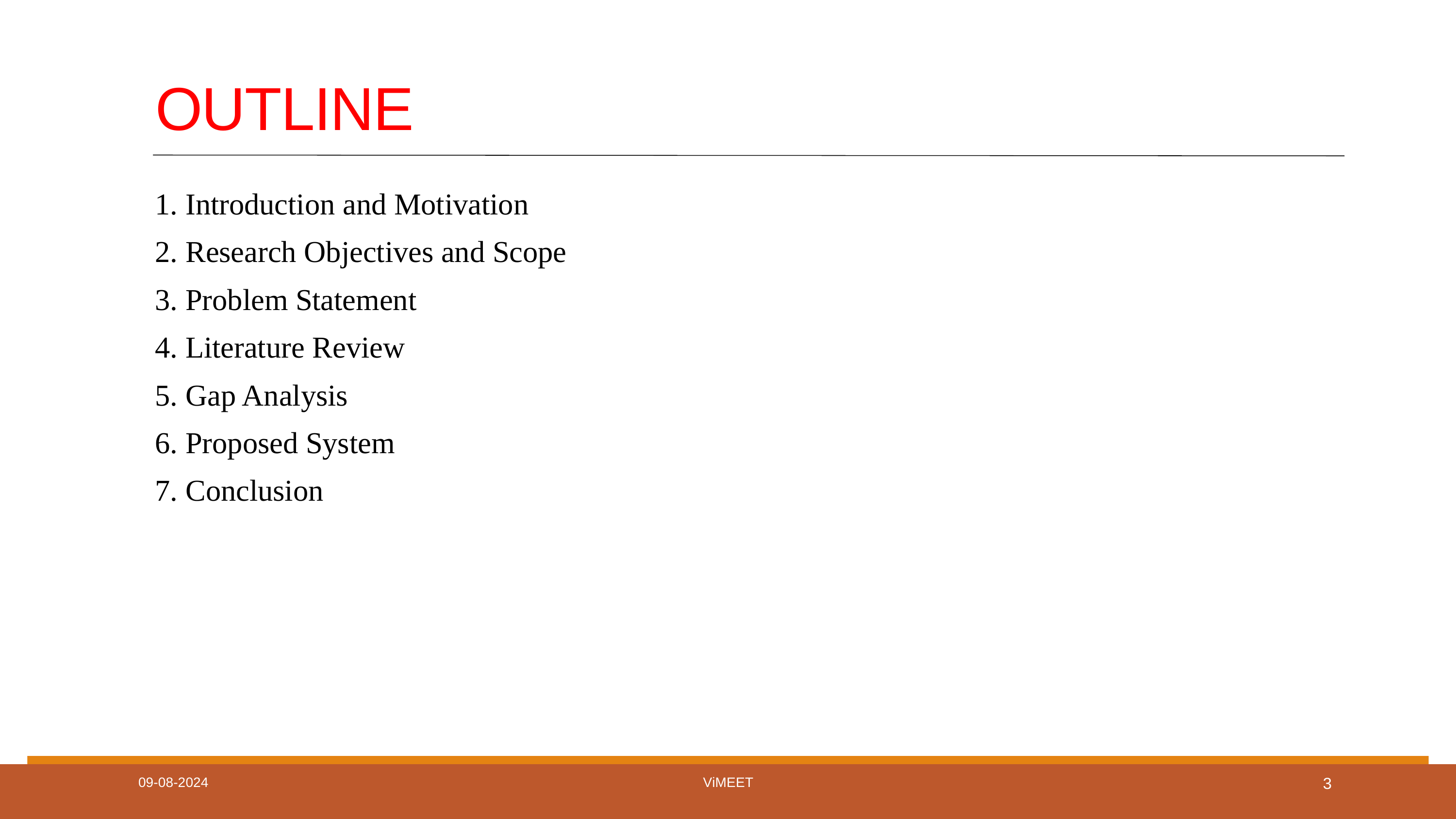

OUTLINE

1. Introduction and Motivation
2. Research Objectives and Scope
3. Problem Statement
4. Literature Review
5. Gap Analysis
6. Proposed System
7. Conclusion

09-08-2024

ViMEET
3